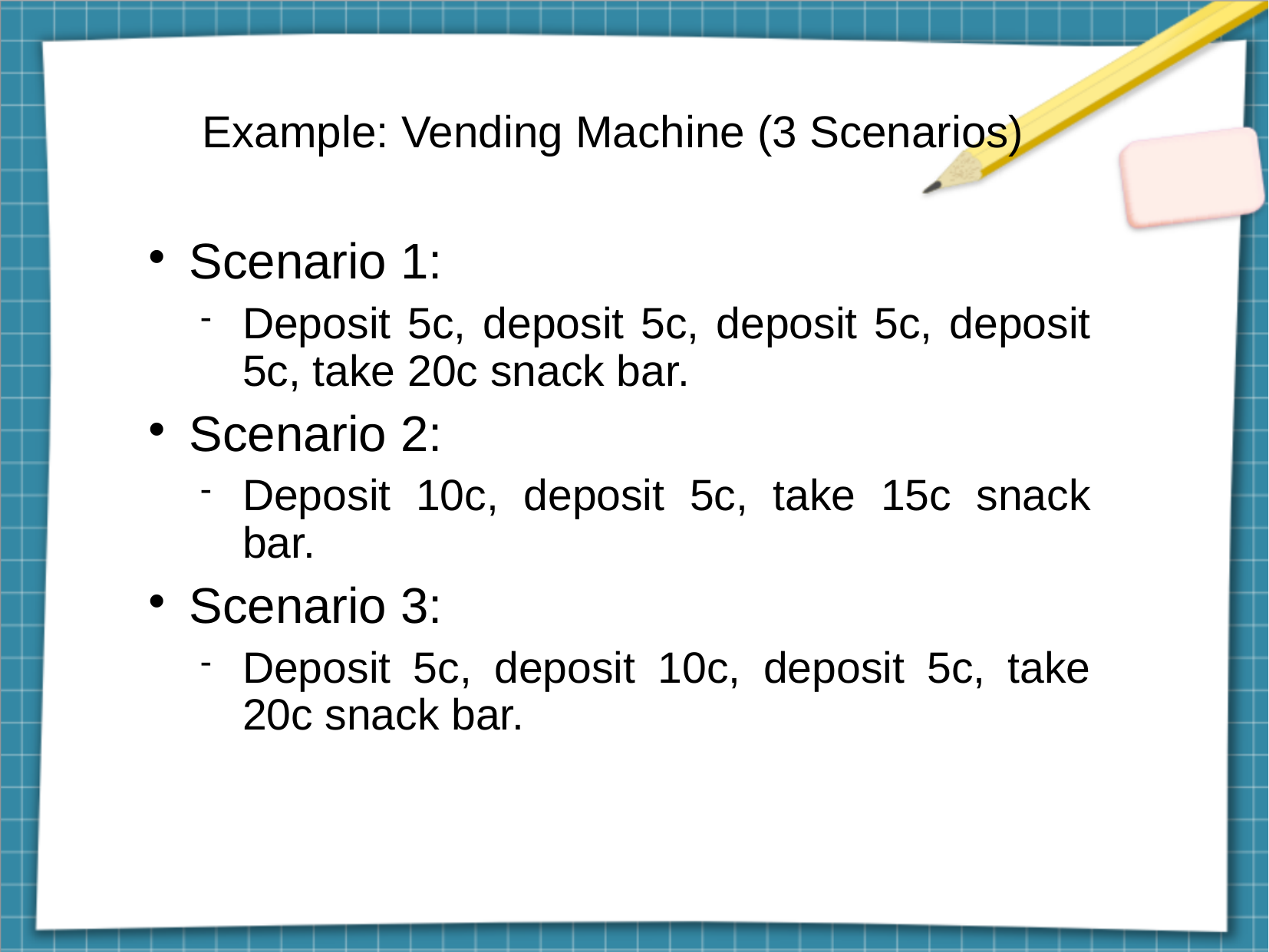

Example: Vending Machine (3 Scenarios)
Scenario 1:
Deposit 5c, deposit 5c, deposit 5c, deposit 5c, take 20c snack bar.
Scenario 2:
Deposit 10c, deposit 5c, take 15c snack bar.
Scenario 3:
Deposit 5c, deposit 10c, deposit 5c, take 20c snack bar.